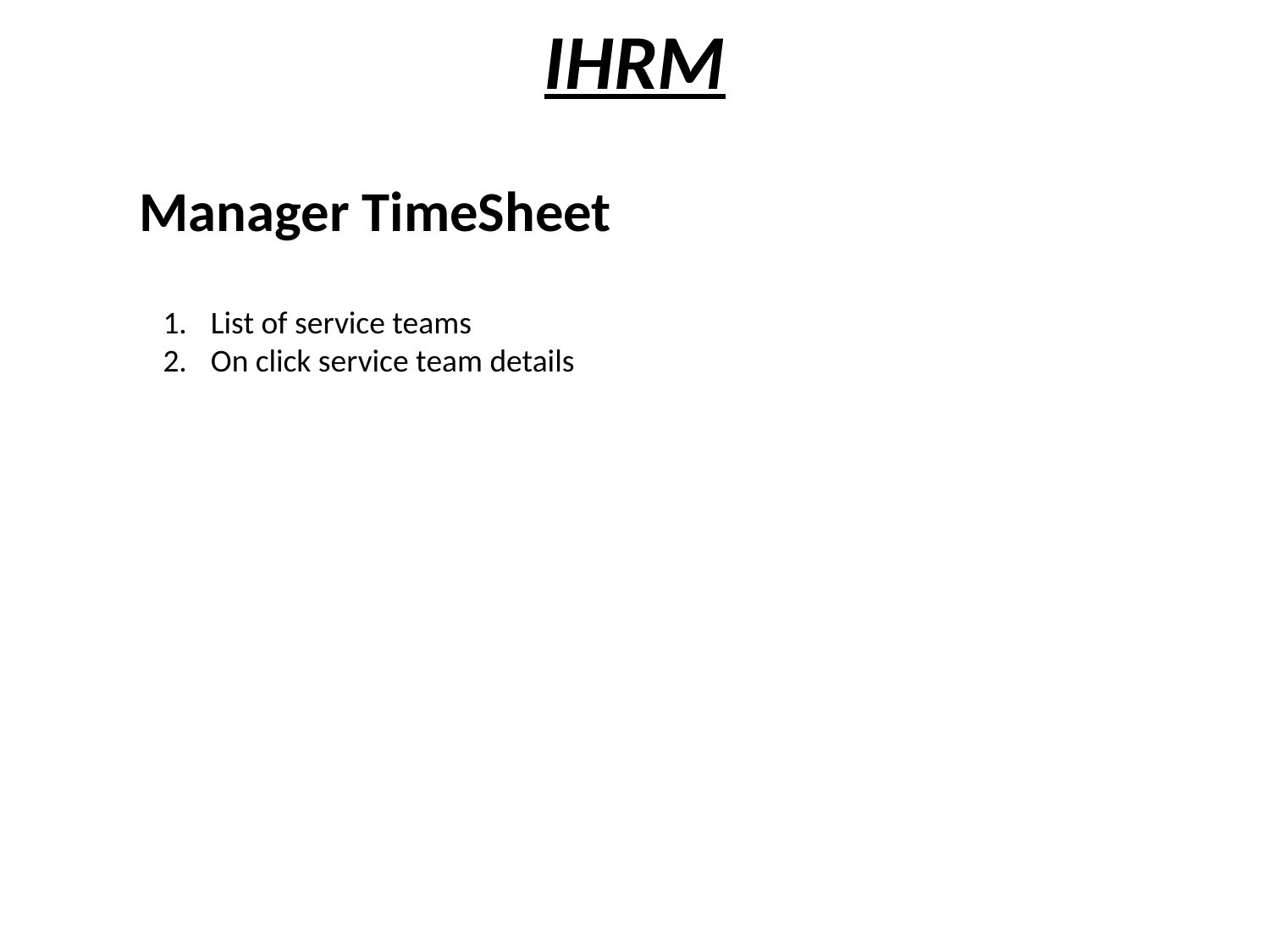

# IHRM
Manager TimeSheet
List of service teams
On click service team details